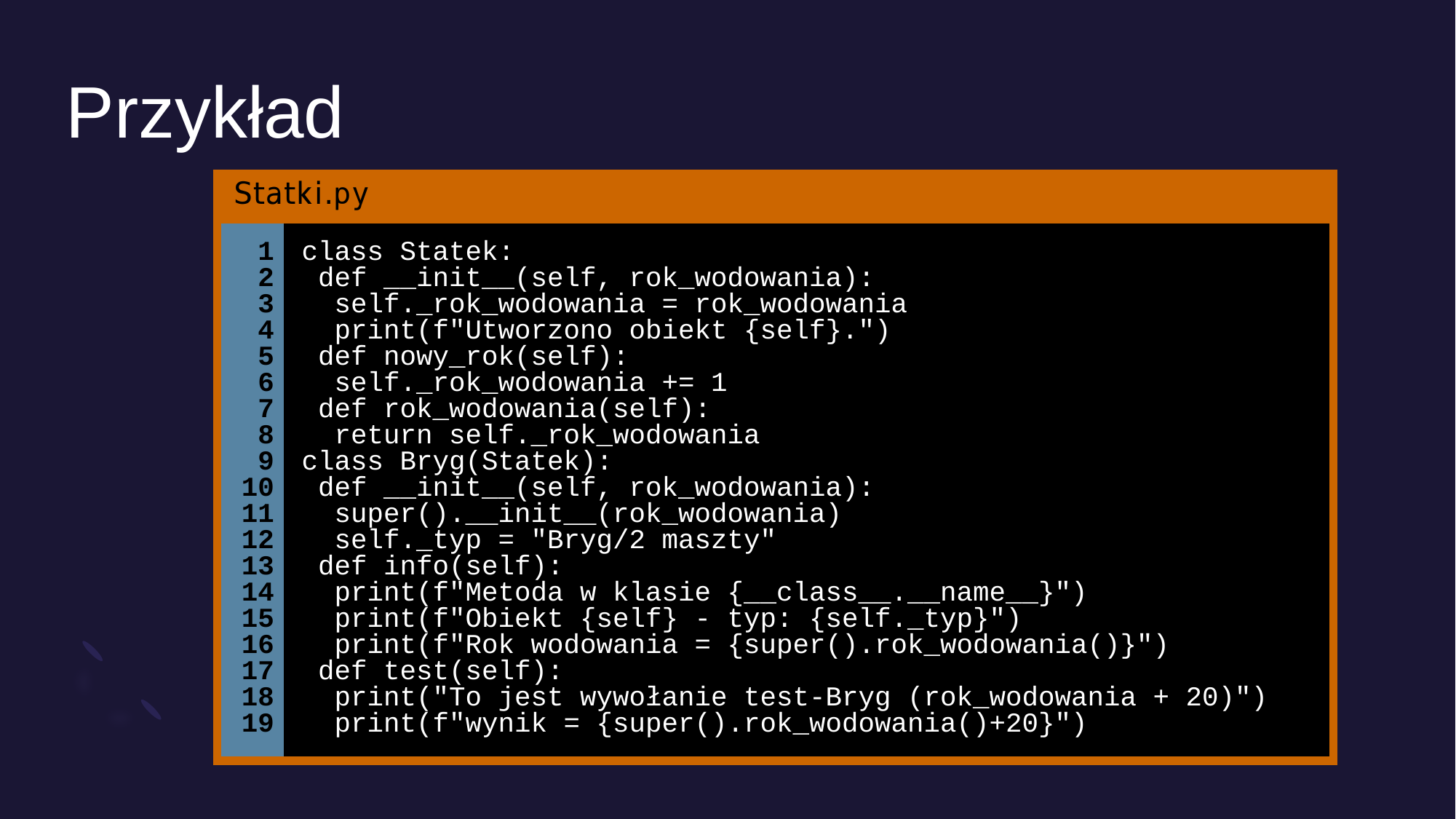

# Przykład
| Statki.py |  |
| --- | --- |
| 1 2 3 4 5 6 7 8 9 10 11 12 13 14 15 16 17 18 19 | class Statek: def \_\_init\_\_(self, rok\_wodowania): self.\_rok\_wodowania = rok\_wodowania print(f"Utworzono obiekt {self}.") def nowy\_rok(self): self.\_rok\_wodowania += 1 def rok\_wodowania(self): return self.\_rok\_wodowania class Bryg(Statek): def \_\_init\_\_(self, rok\_wodowania): super().\_\_init\_\_(rok\_wodowania) self.\_typ = "Bryg/2 maszty" def info(self): print(f"Metoda w klasie {\_\_class\_\_.\_\_name\_\_}") print(f"Obiekt {self} - typ: {self.\_typ}") print(f"Rok wodowania = {super().rok\_wodowania()}") def test(self): print("To jest wywołanie test-Bryg (rok\_wodowania + 20)") print(f"wynik = {super().rok\_wodowania()+20}") |